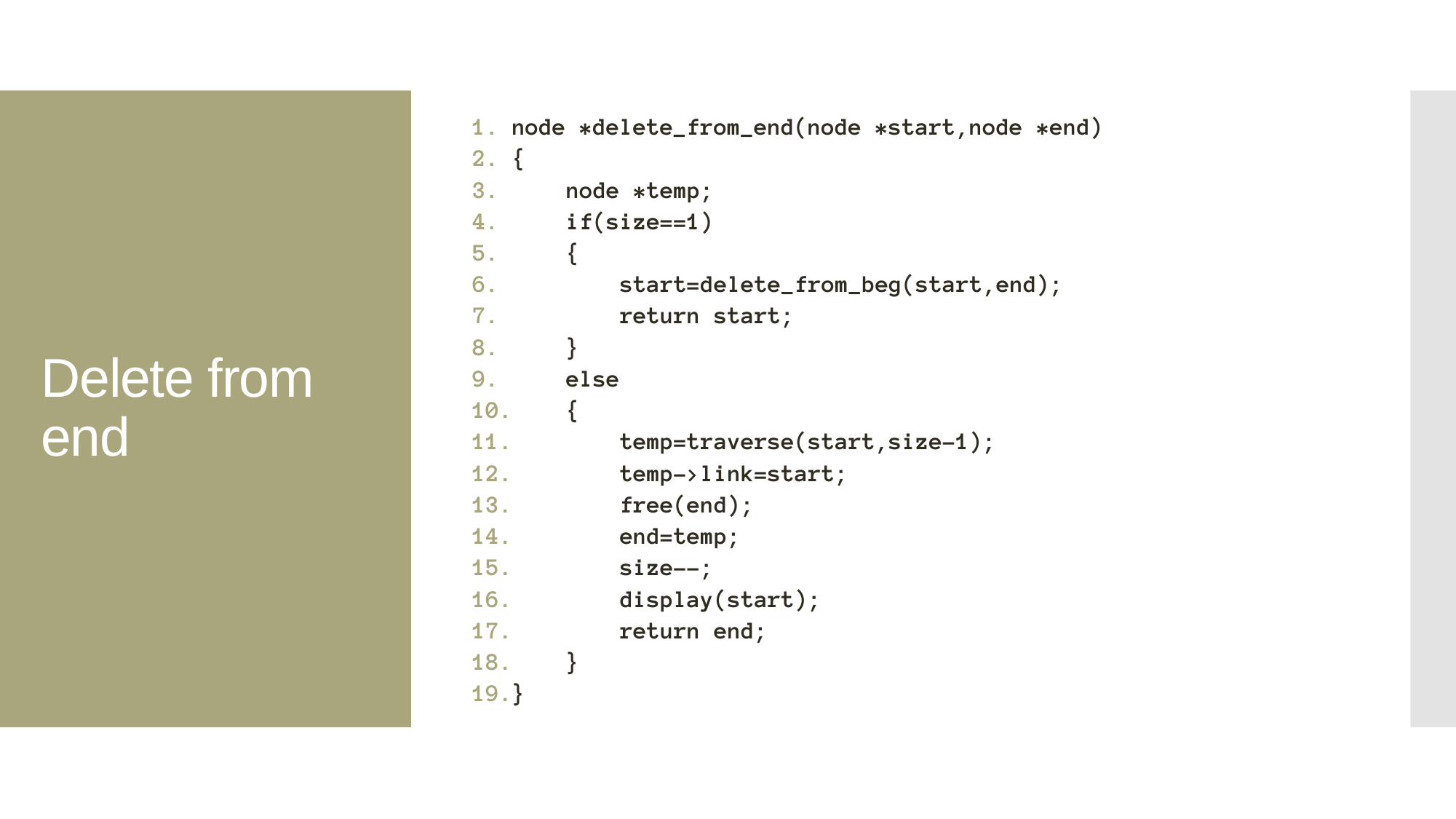

node *delete_from_end(node *start,node *end)
{
    node *temp;
    if(size==1)
    {
        start=delete_from_beg(start,end);
        return start;
    }
    else
    {
        temp=traverse(start,size-1);
        temp->link=start;
        free(end);
        end=temp;
        size--;
        display(start);
        return end;
    }
}

# Delete from end